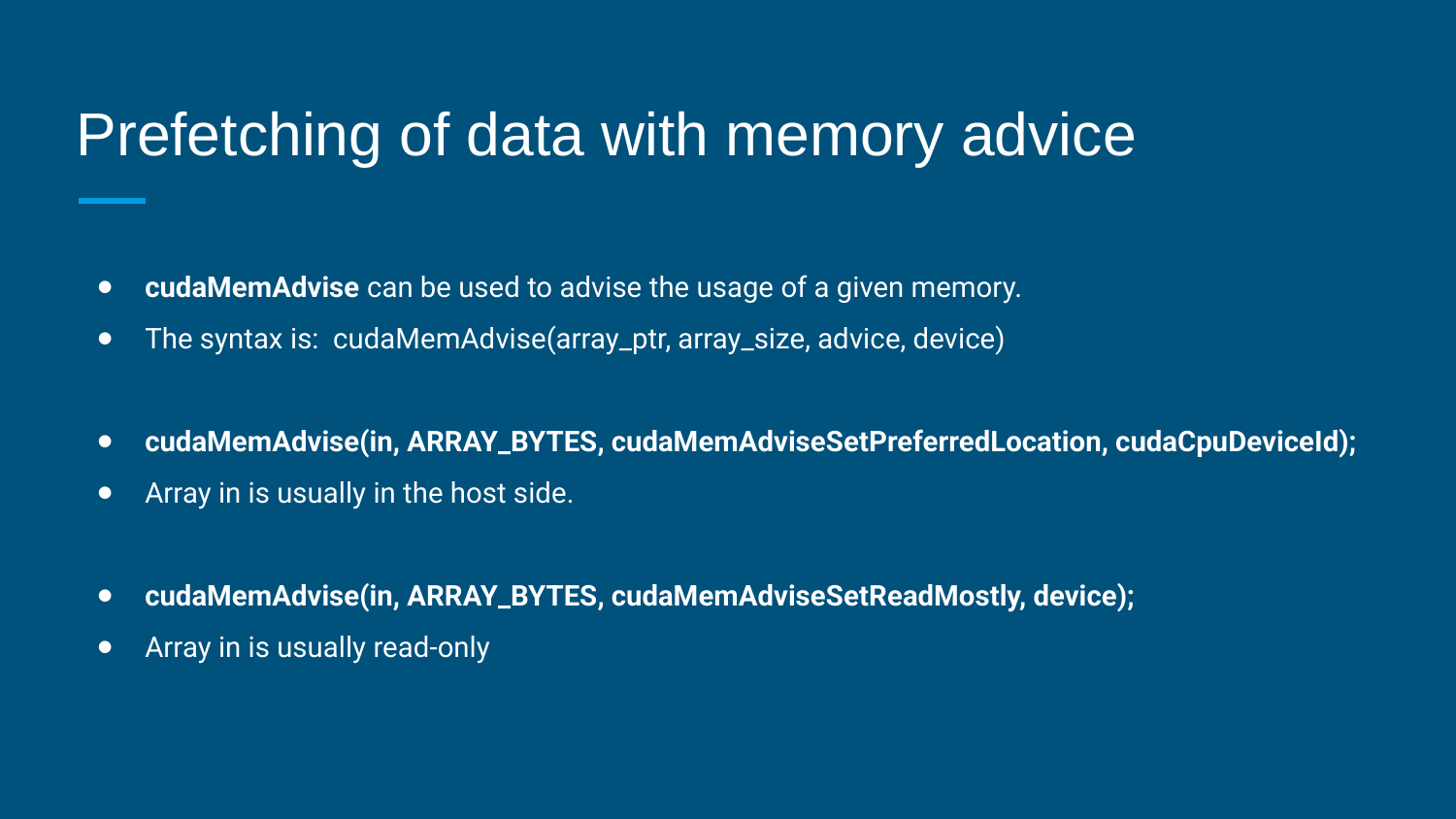

# Prefetching of data with memory advice
cudaMemAdvise can be used to advise the usage of a given memory.
The syntax is:  cudaMemAdvise(array_ptr, array_size, advice, device)
cudaMemAdvise(in, ARRAY_BYTES, cudaMemAdviseSetPreferredLocation, cudaCpuDeviceId);
Array in is usually in the host side.
cudaMemAdvise(in, ARRAY_BYTES, cudaMemAdviseSetReadMostly, device);
Array in is usually read-only